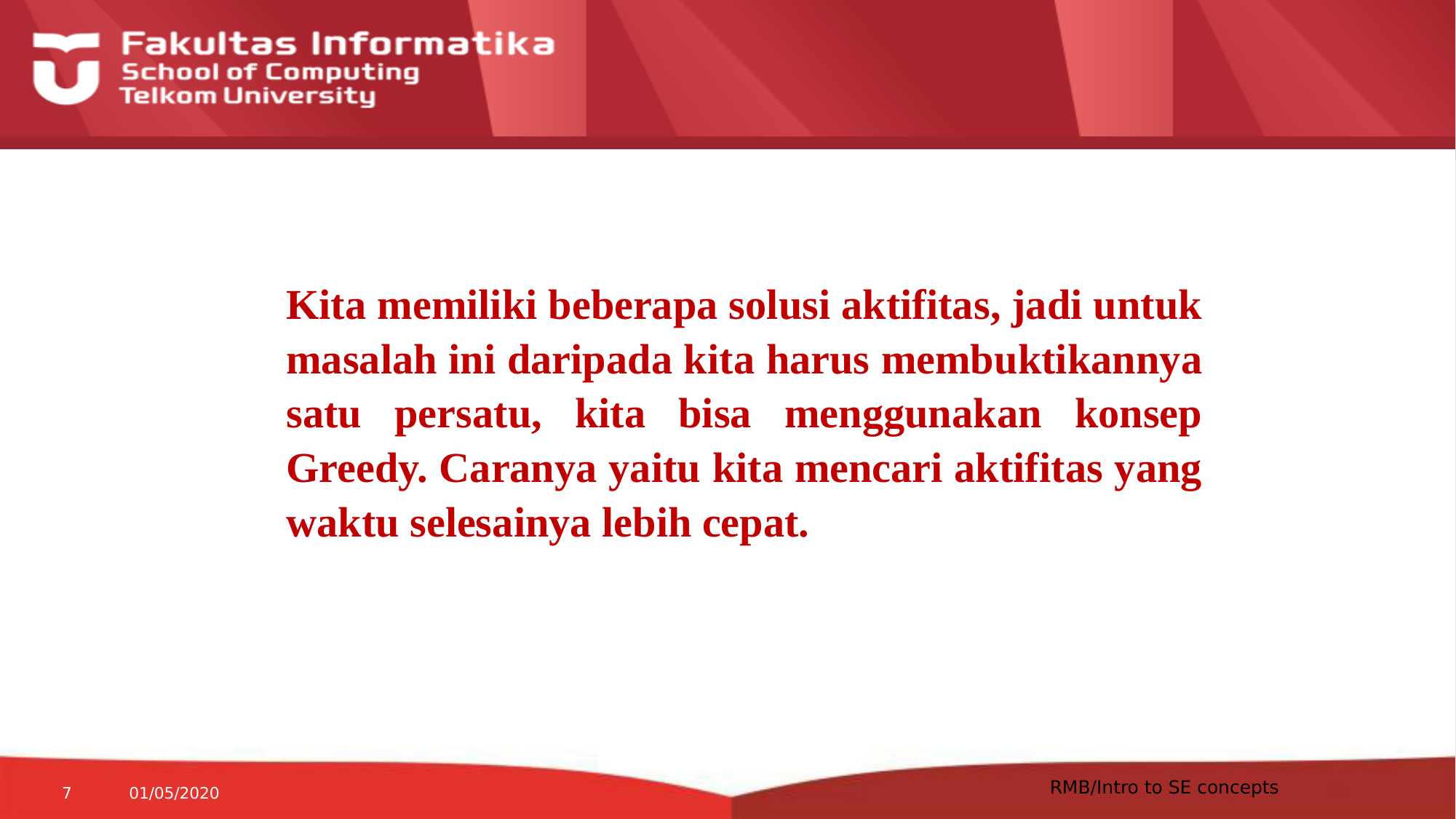

Kita memiliki beberapa solusi aktifitas, jadi untuk masalah ini daripada kita harus membuktikannya satu persatu, kita bisa menggunakan konsep Greedy. Caranya yaitu kita mencari aktifitas yang waktu selesainya lebih cepat.
RMB/Intro to SE concepts
7
01/05/2020